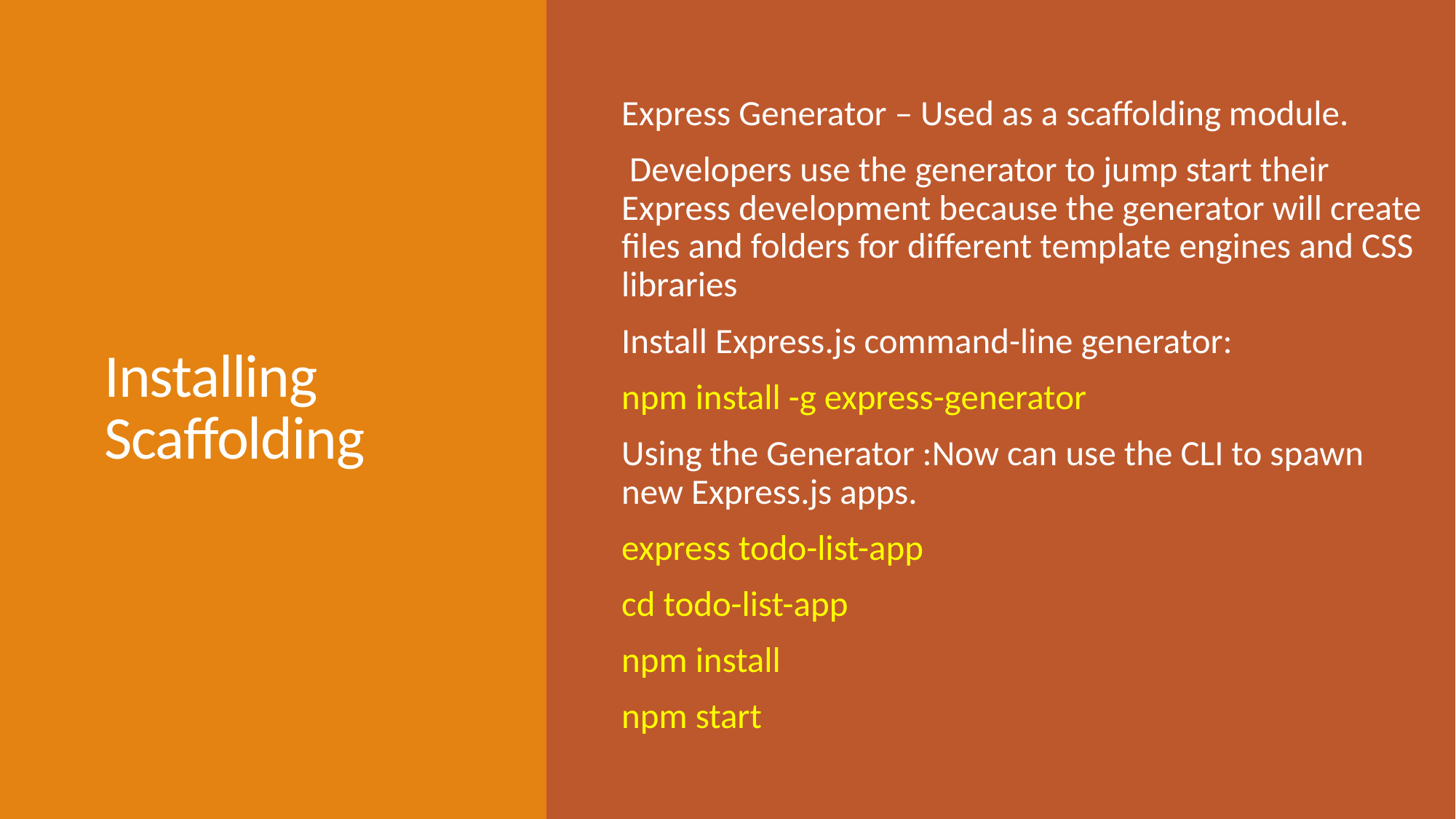

Express Generator – Used as a scaffolding module.
 Developers use the generator to jump start their Express development because the generator will create files and folders for different template engines and CSS libraries
Install Express.js command-line generator:
npm install -g express-generator
Using the Generator :Now can use the CLI to spawn new Express.js apps.
express todo-list-app
cd todo-list-app
npm install
npm start
# Installing Scaffolding